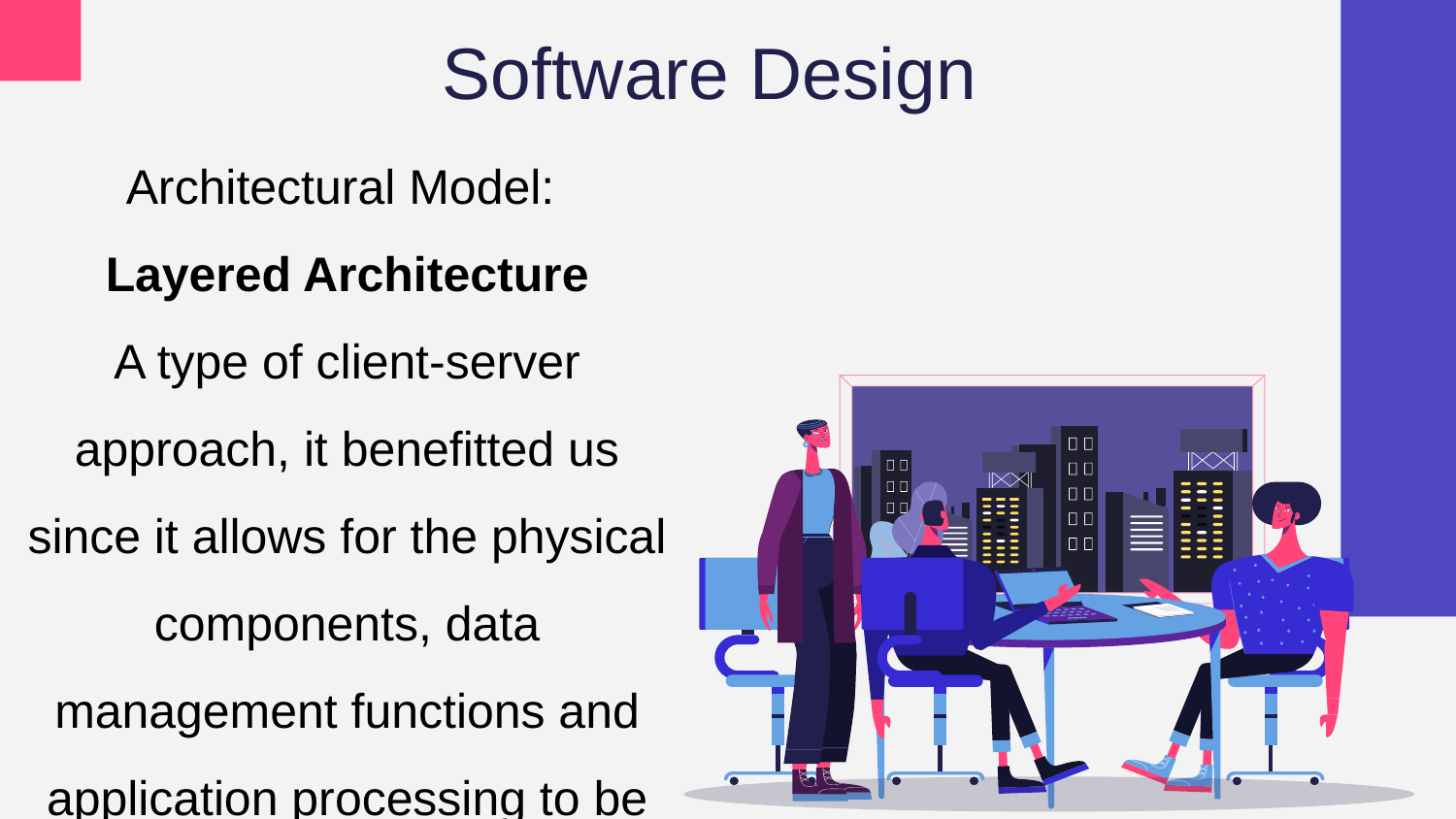

# Software Design
Architectural Model:
Layered Architecture
A type of client-server approach, it benefitted us since it allows for the physical components, data management functions and application processing to be conducted/tested separately.